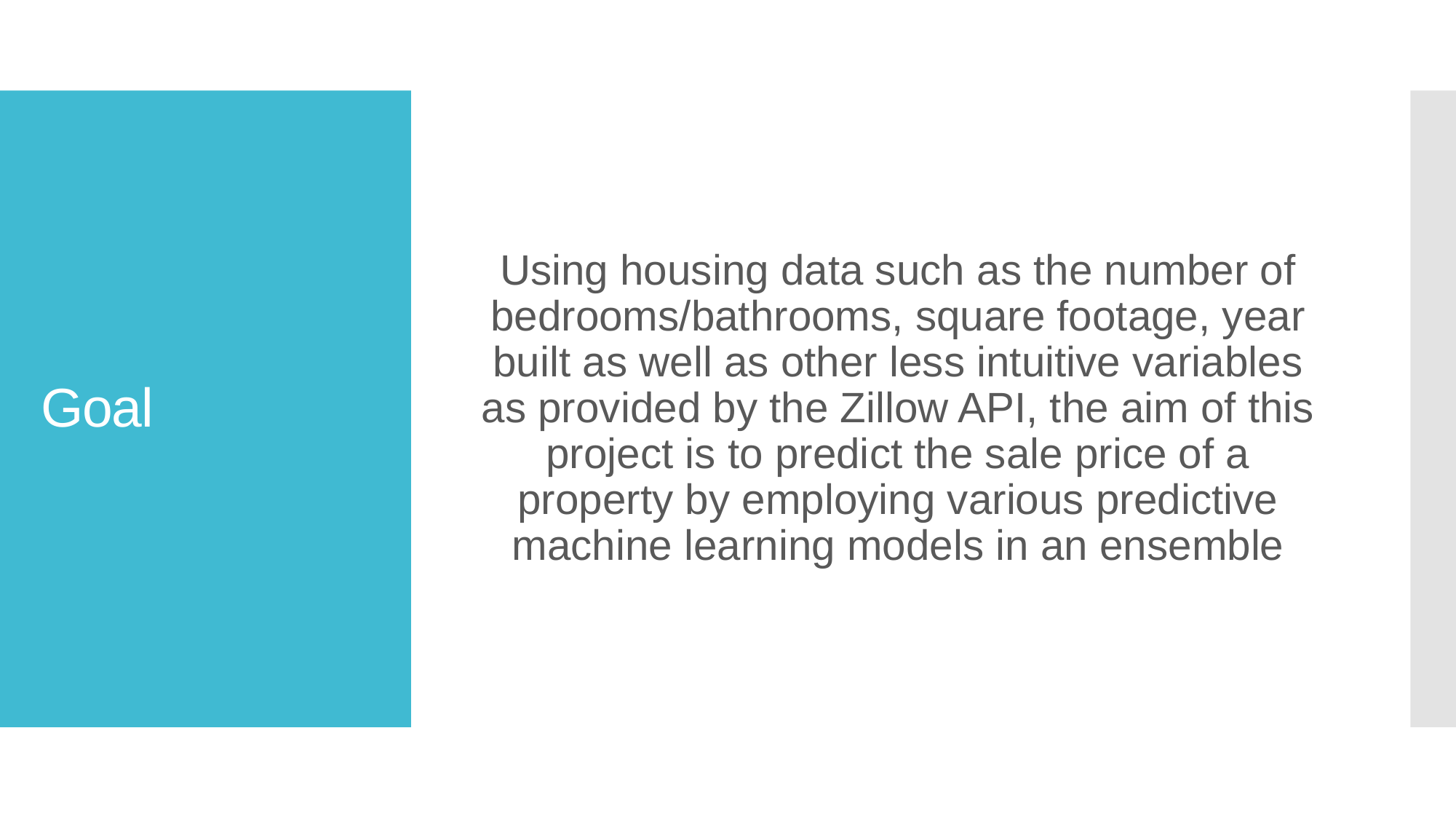

Using housing data such as the number of bedrooms/bathrooms, square footage, year built as well as other less intuitive variables as provided by the Zillow API, the aim of this project is to predict the sale price of a property by employing various predictive machine learning models in an ensemble
# Goal